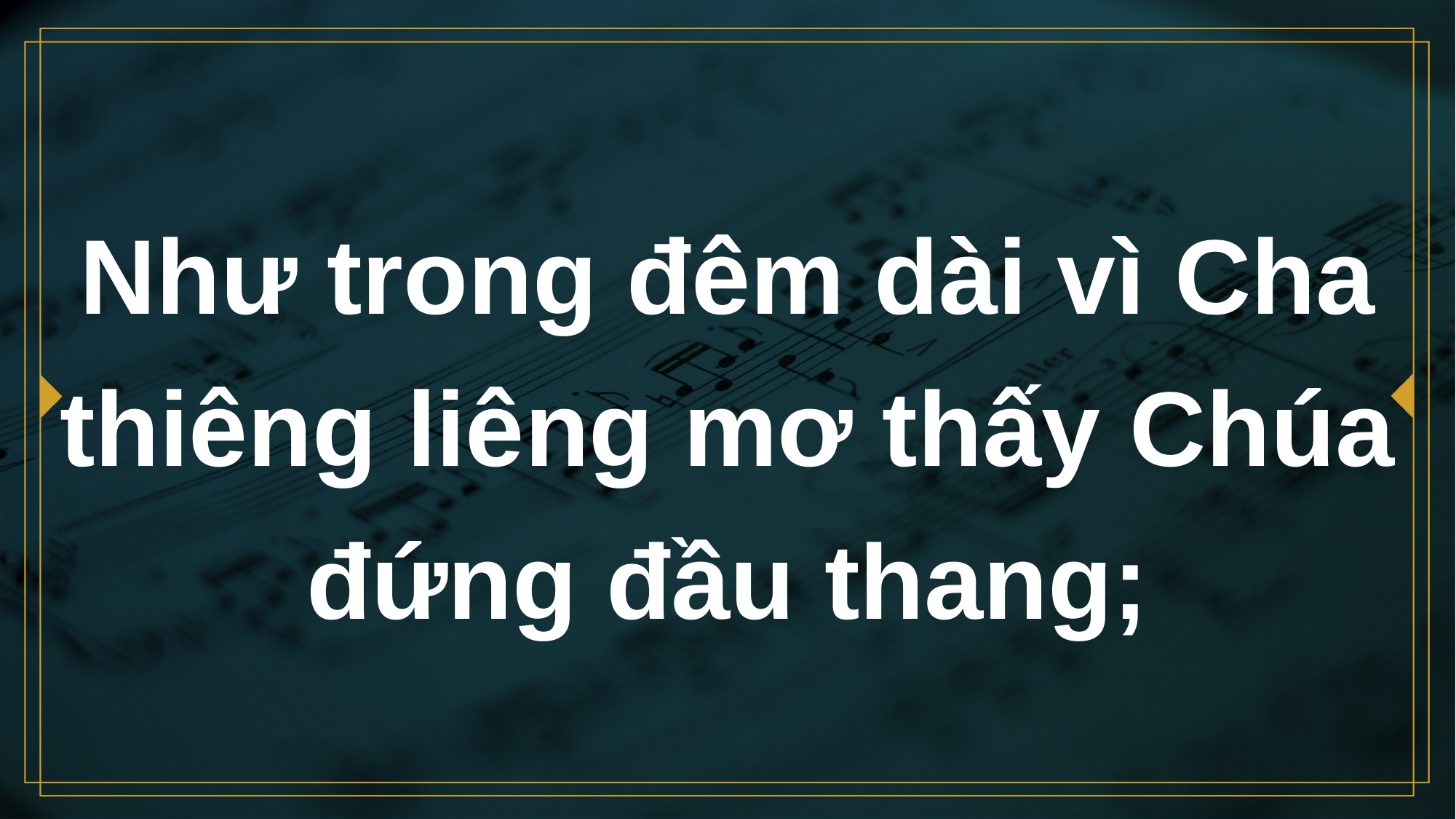

# Như trong đêm dài vì Cha thiêng liêng mơ thấy Chúa đứng đầu thang;